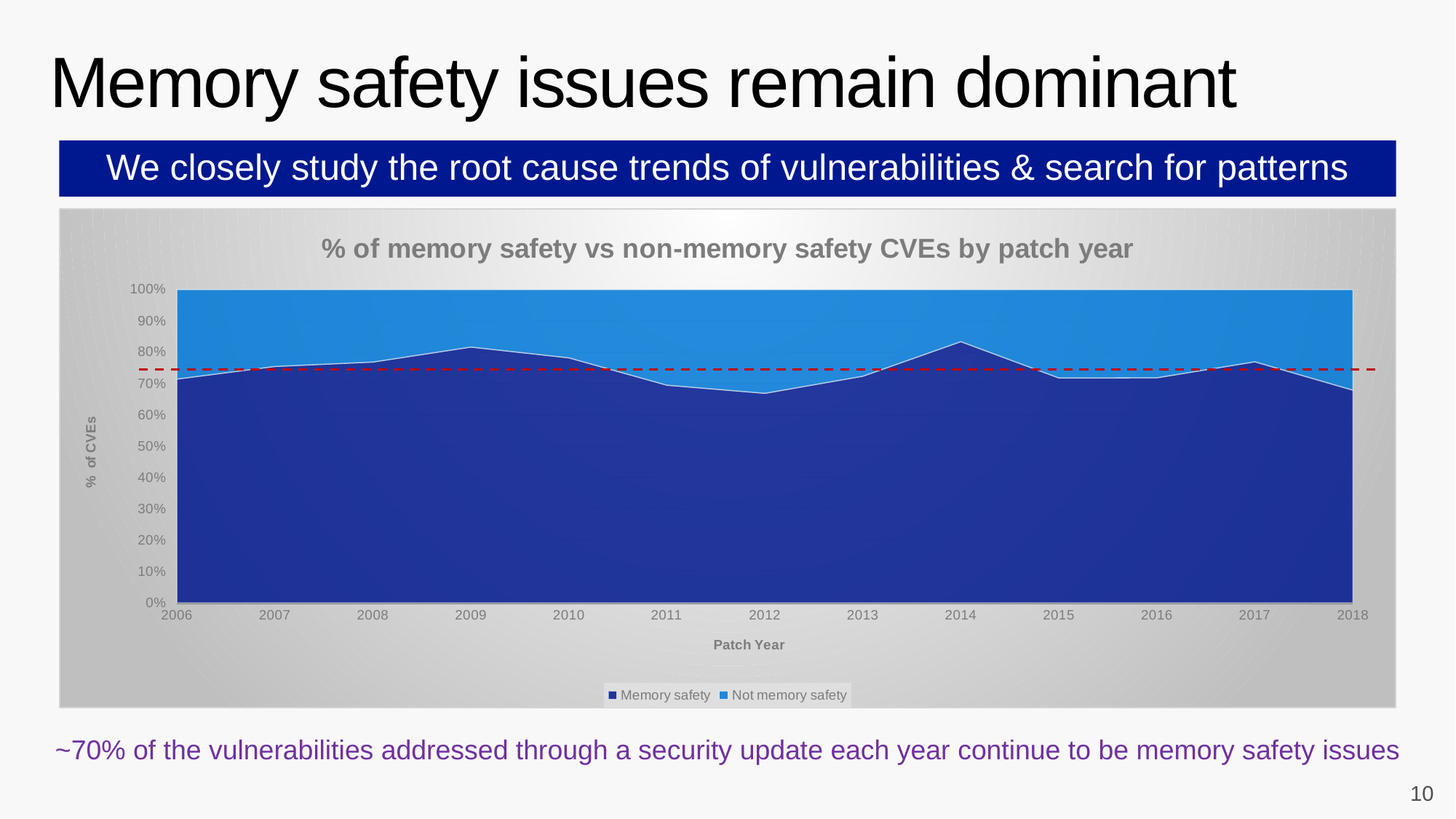

# Memory safety issues remain dominant
We closely study the root cause trends of vulnerabilities & search for patterns

### Chart: % of memory safety vs non-memory safety CVEs by patch year

| Category | Memory safety | Not memory safety |
|---|---|---|
| 2006 | 0.7307692307692307 | 0.2923076923076923 |
| 2007 | 0.7614678899082569 | 0.24770642201834864 |
| 2008 | 0.8014184397163121 | 0.24113475177304963 |
| 2009 | 0.8466257668711656 | 0.1901840490797546 |
| 2010 | 0.782051282051282 | 0.21794871794871795 |
| 2011 | 0.7008928571428571 | 0.3080357142857143 |
| 2012 | 0.6774193548387096 | 0.33548387096774196 |
| 2013 | 0.7377049180327869 | 0.2819672131147541 |
| 2014 | 0.8391167192429022 | 0.167192429022082 |
| 2015 | 0.729957805907173 | 0.2869198312236287 |
| 2016 | 0.7218225419664268 | 0.2829736211031175 |
| 2017 | 0.7860696517412935 | 0.23548922056384744 |
| 2018 | 0.6811352253756261 | 0.32220367278797996 |
~70% of the vulnerabilities addressed through a security update each year continue to be memory safety issues
10